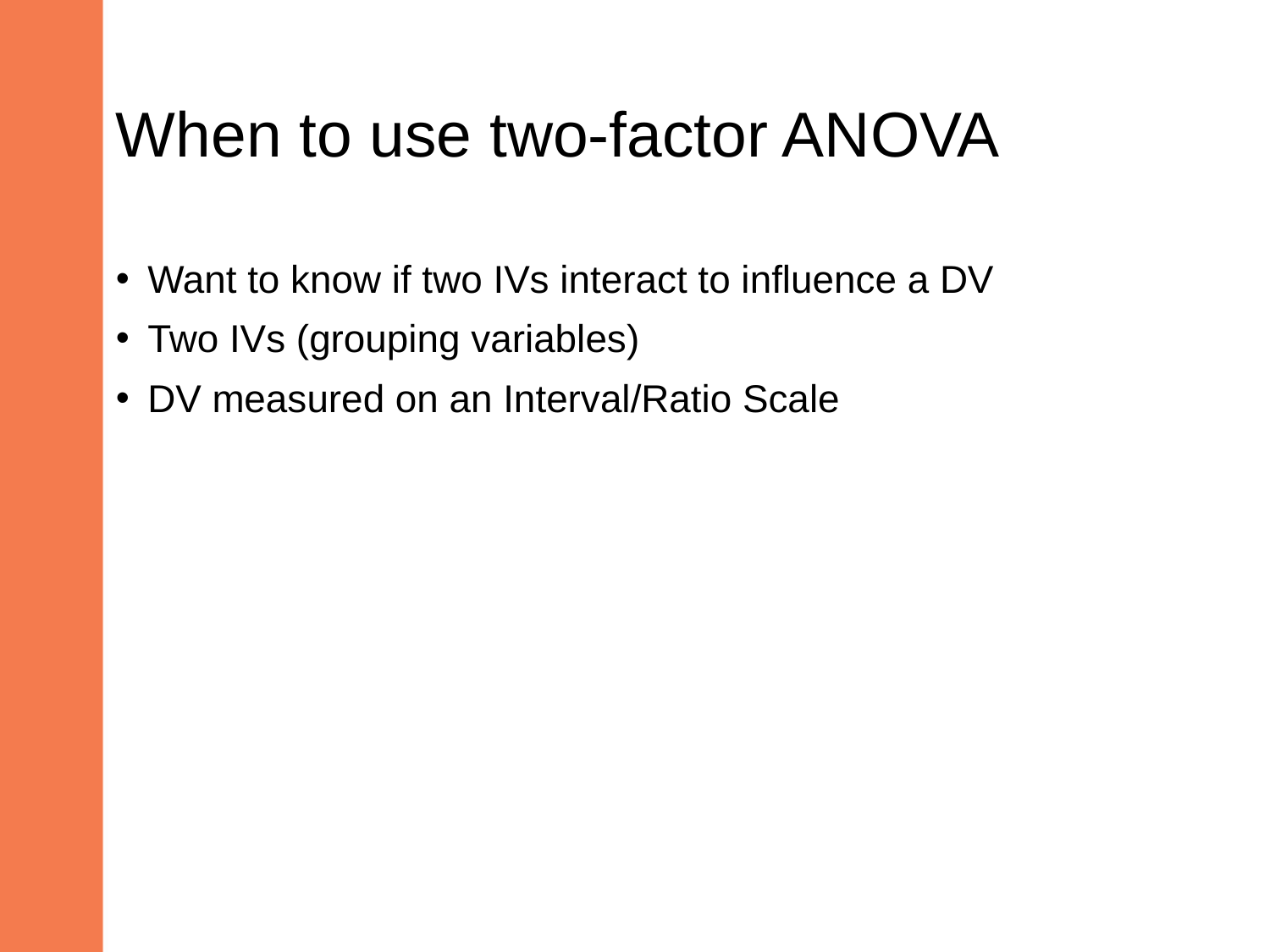

# When to use two-factor ANOVA
Want to know if two IVs interact to influence a DV
Two IVs (grouping variables)
DV measured on an Interval/Ratio Scale